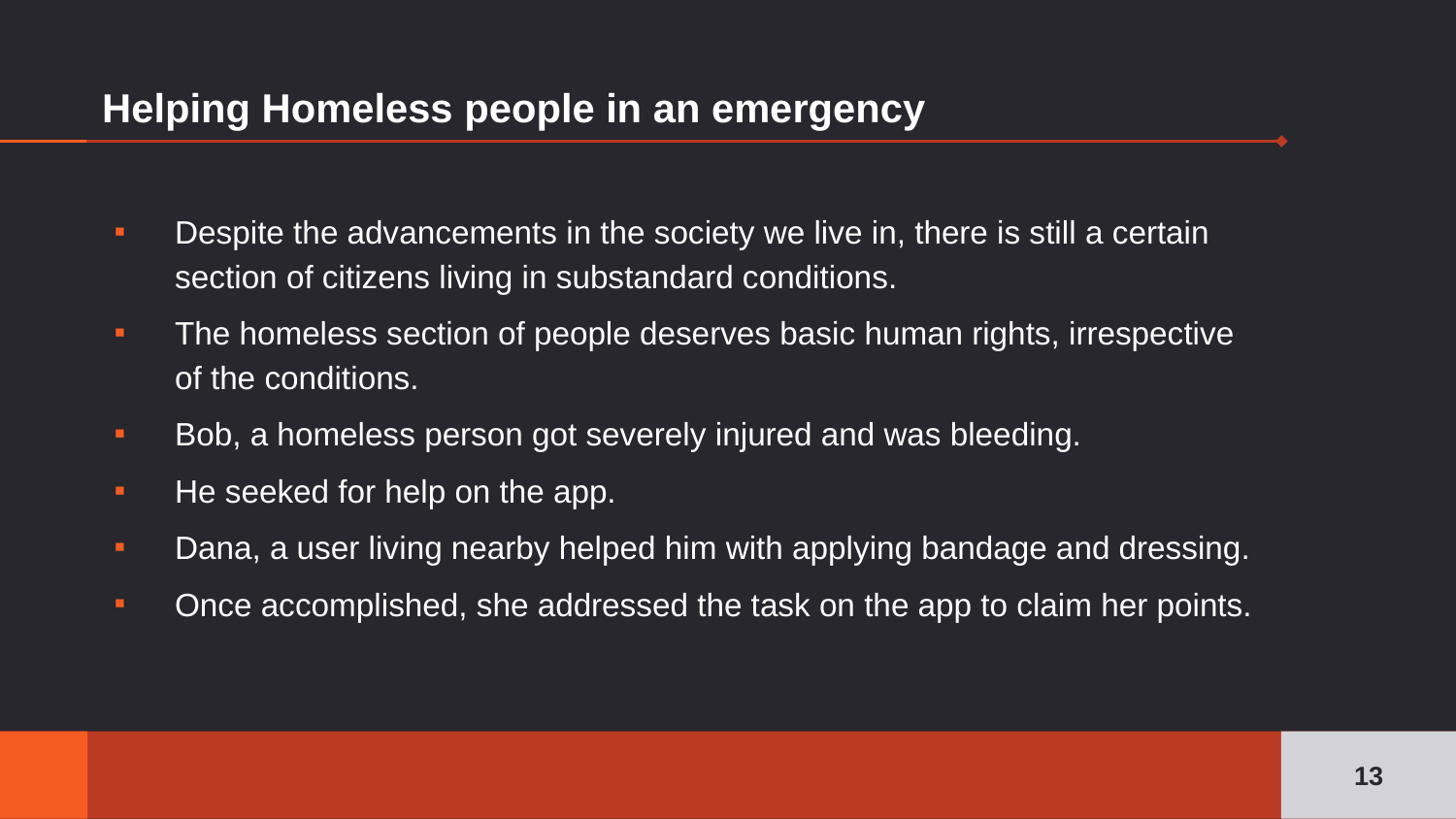

# Helping Homeless people in an emergency
Despite the advancements in the society we live in, there is still a certain section of citizens living in substandard conditions.
The homeless section of people deserves basic human rights, irrespective of the conditions.
Bob, a homeless person got severely injured and was bleeding.
He seeked for help on the app.
Dana, a user living nearby helped him with applying bandage and dressing.
Once accomplished, she addressed the task on the app to claim her points.

13